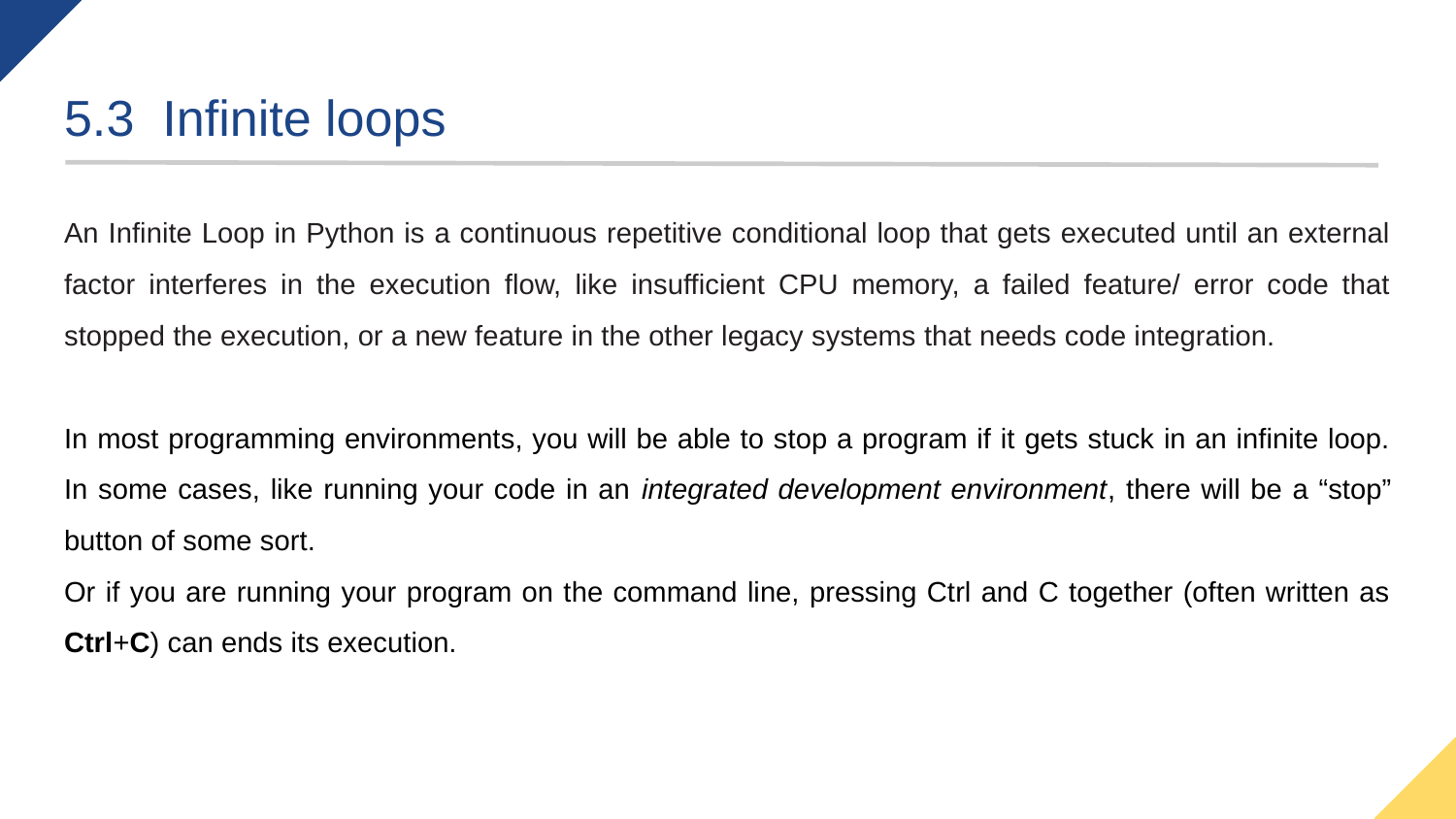

# 5.3  Infinite loops
An Infinite Loop in Python is a continuous repetitive conditional loop that gets executed until an external factor interferes in the execution flow, like insufficient CPU memory, a failed feature/ error code that stopped the execution, or a new feature in the other legacy systems that needs code integration.

In most programming environments, you will be able to stop a program if it gets stuck in an infinite loop. In some cases, like running your code in an integrated development environment, there will be a “stop” button of some sort.
Or if you are running your program on the command line, pressing Ctrl and C together (often written as Ctrl+C) can ends its execution.